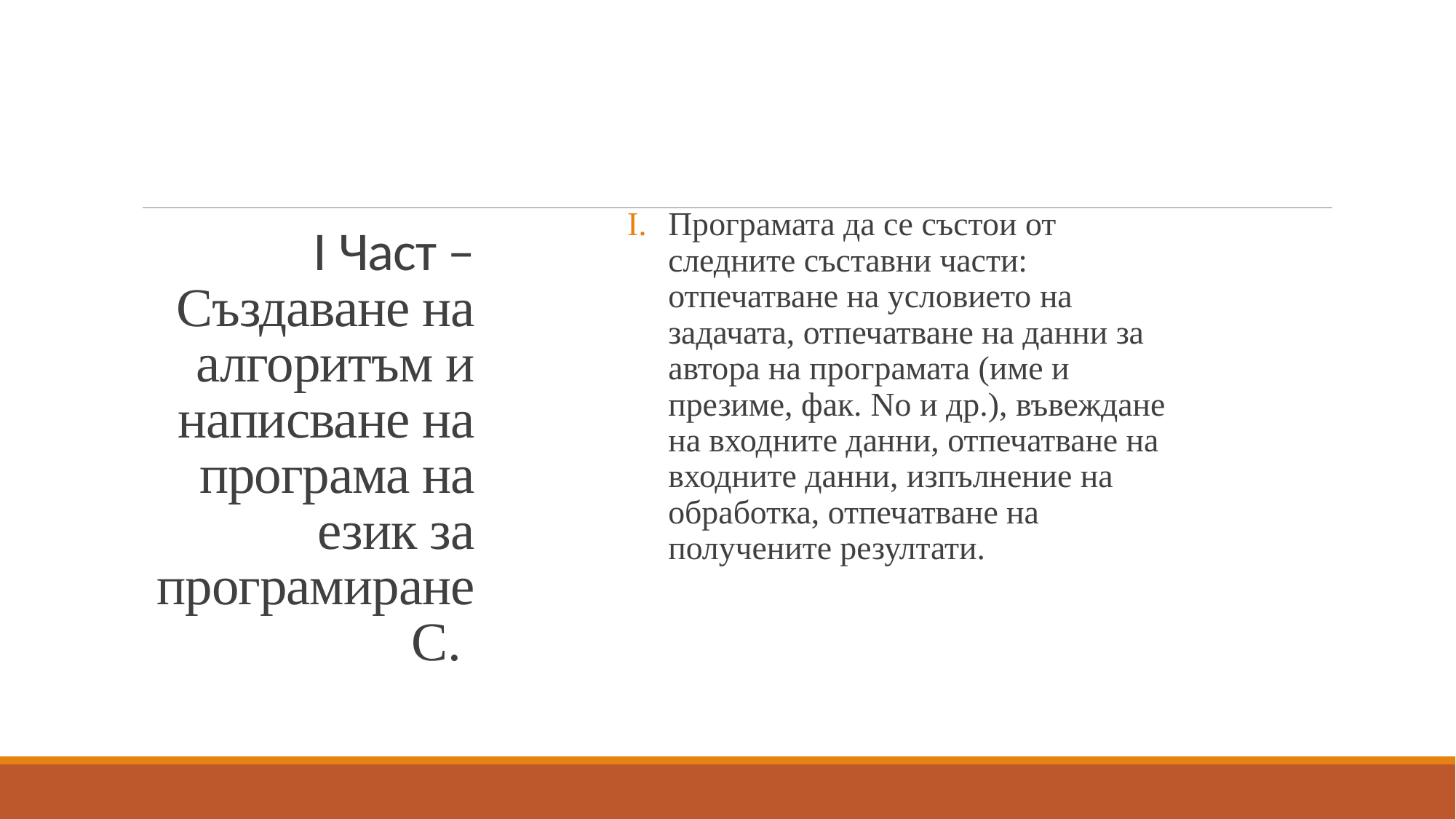

# I Част – Създаване на алгоритъм и написване на програма на език за програмиране C.
Програмата да се състои от следните съставни части: отпечатване на условието на задачата, отпечатване на данни за автора на програмата (име и презиме, фак. No и др.), въвеждане на входните данни, отпечатване на входните данни, изпълнение на обработка, отпечатване на получените резултати.